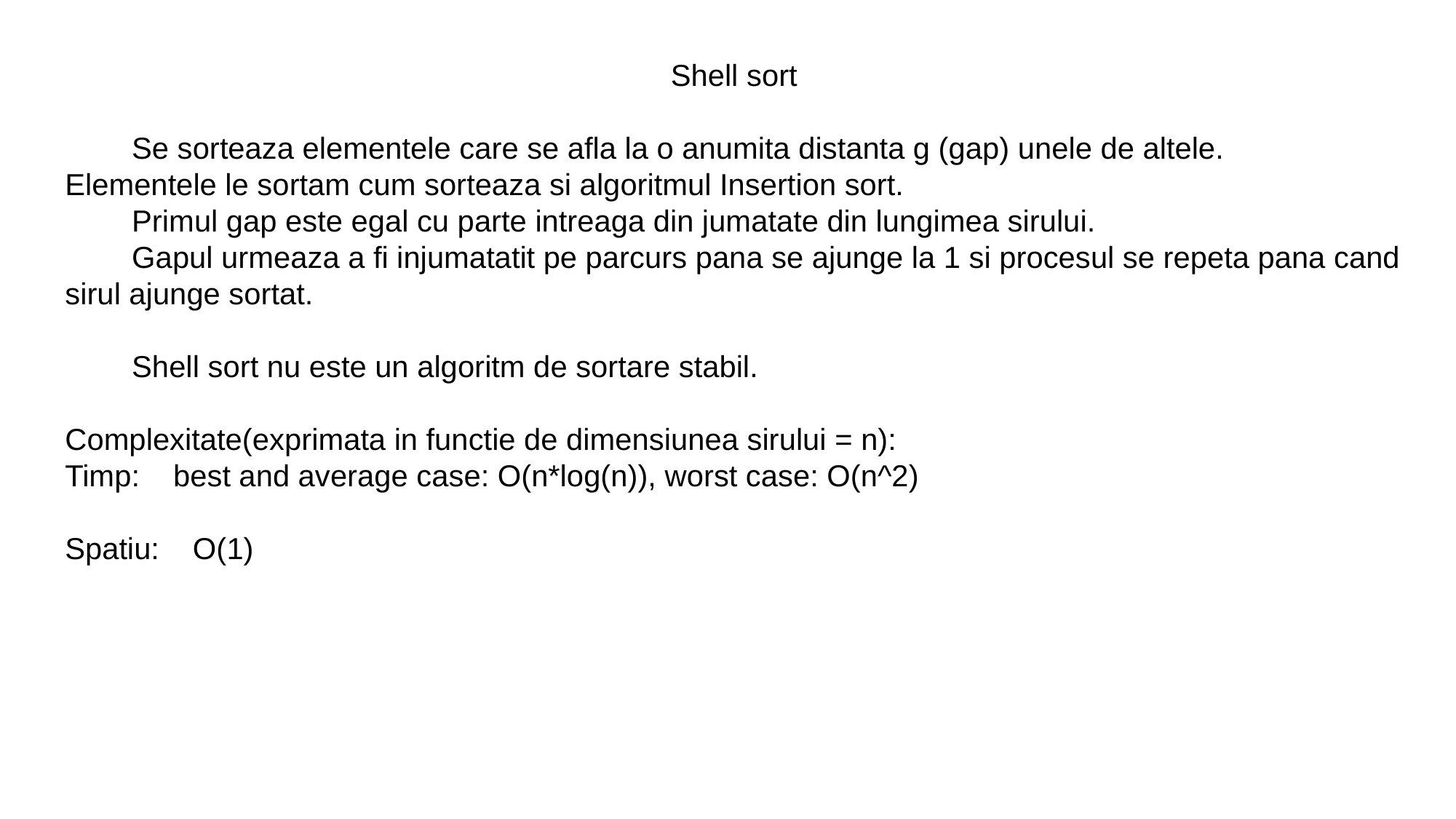

Shell sort

        Se sorteaza elementele care se afla la o anumita distanta g (gap) unele de altele. Elementele le sortam cum sorteaza si algoritmul Insertion sort.
        Primul gap este egal cu parte intreaga din jumatate din lungimea sirului.
        Gapul urmeaza a fi injumatatit pe parcurs pana se ajunge la 1 si procesul se repeta pana cand sirul ajunge sortat.

        Shell sort nu este un algoritm de sortare stabil.

Complexitate(exprimata in functie de dimensiunea sirului = n):
Timp:    best and average case: O(n*log(n)), worst case: O(n^2)

Spatiu:    O(1)